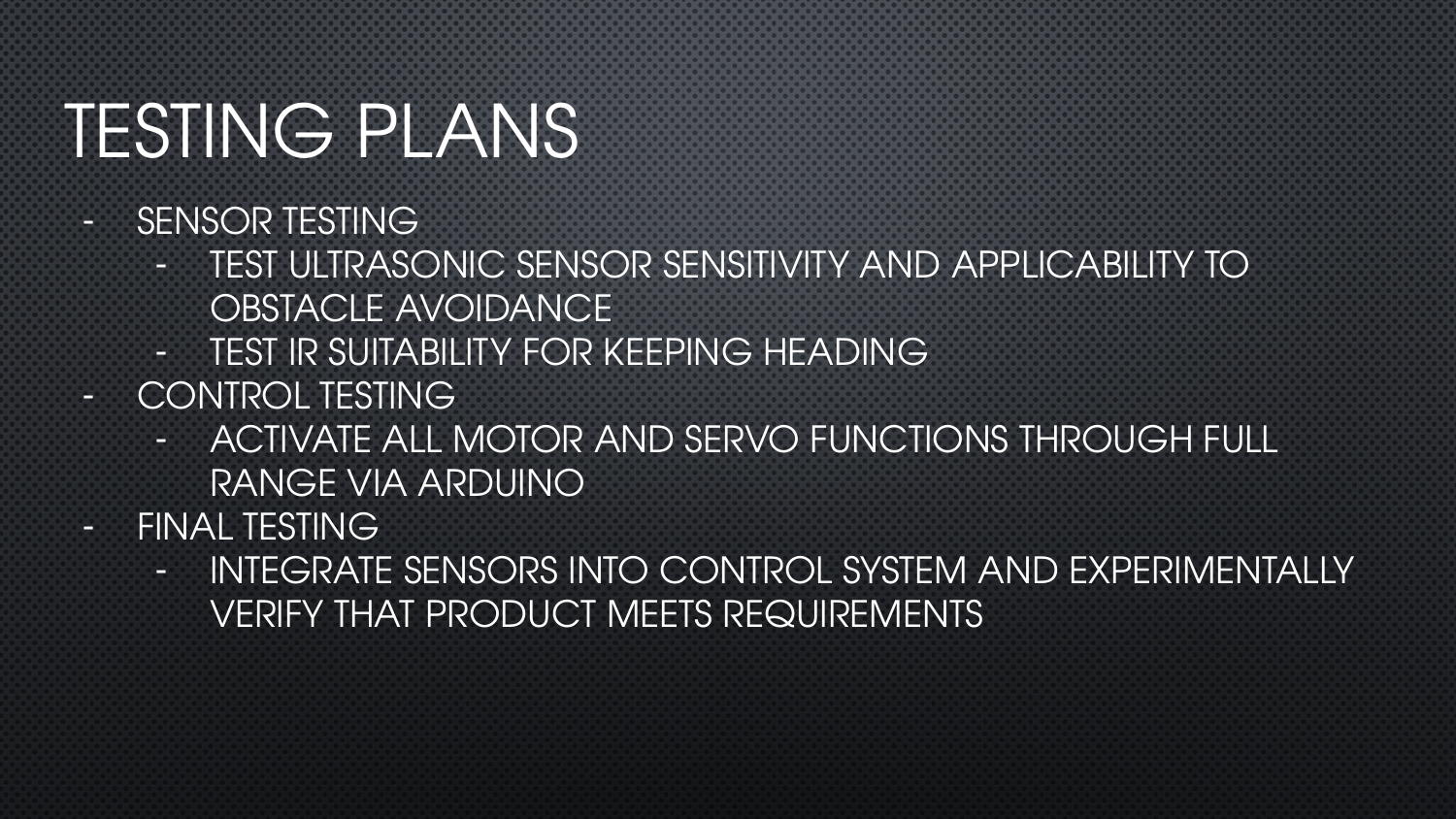

# Testing Plans
Sensor Testing
Test Ultrasonic sensor sensitivity and applicability to obstacle avoidance
Test IR suitability for keeping heading
Control Testing
Activate all motor and servo functions through full range via Arduino
Final Testing
Integrate sensors into control system and experimentally verify that product meets requirements